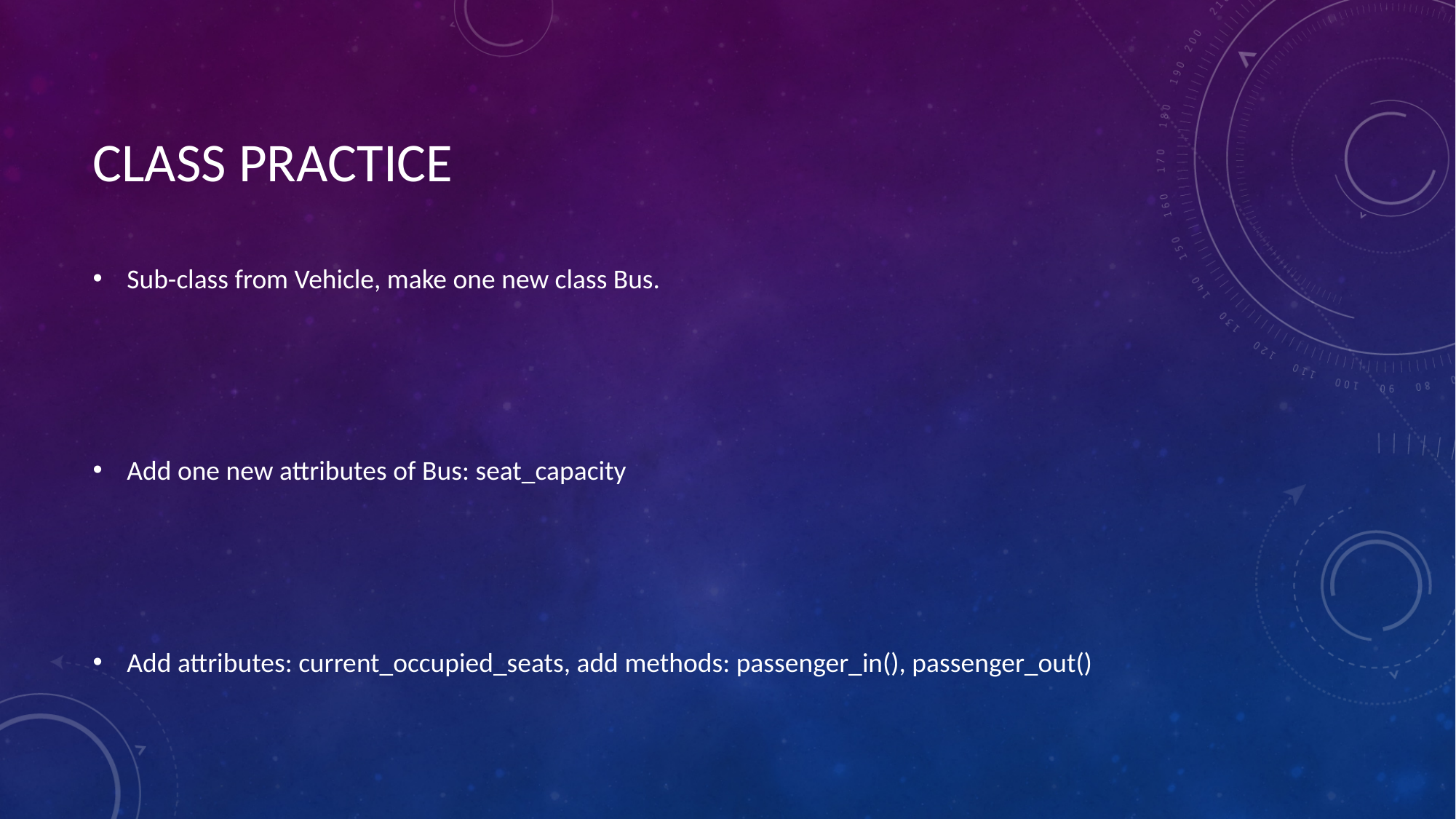

# Class practice
Sub-class from Vehicle, make one new class Bus.

Add one new attributes of Bus: seat_capacity

Add attributes: current_occupied_seats, add methods: passenger_in(), passenger_out()